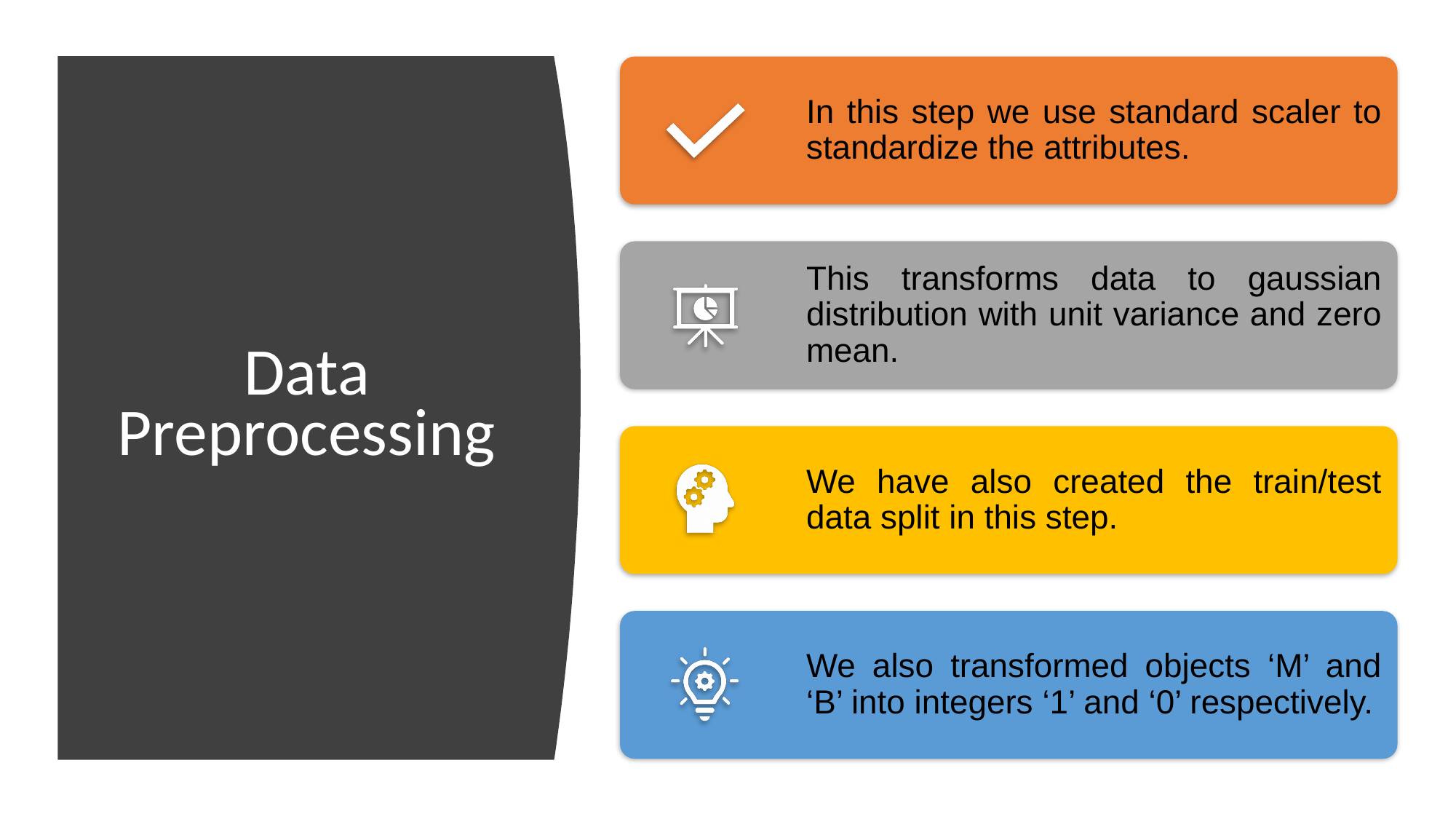

In this step we use standard scaler to standardize the attributes.
This transforms data to gaussian distribution with unit variance and zero mean.
We have also created the train/test data split in this step.
We also transformed objects ‘M’ and ‘B’ into integers ‘1’ and ‘0’ respectively.
Data Preprocessing